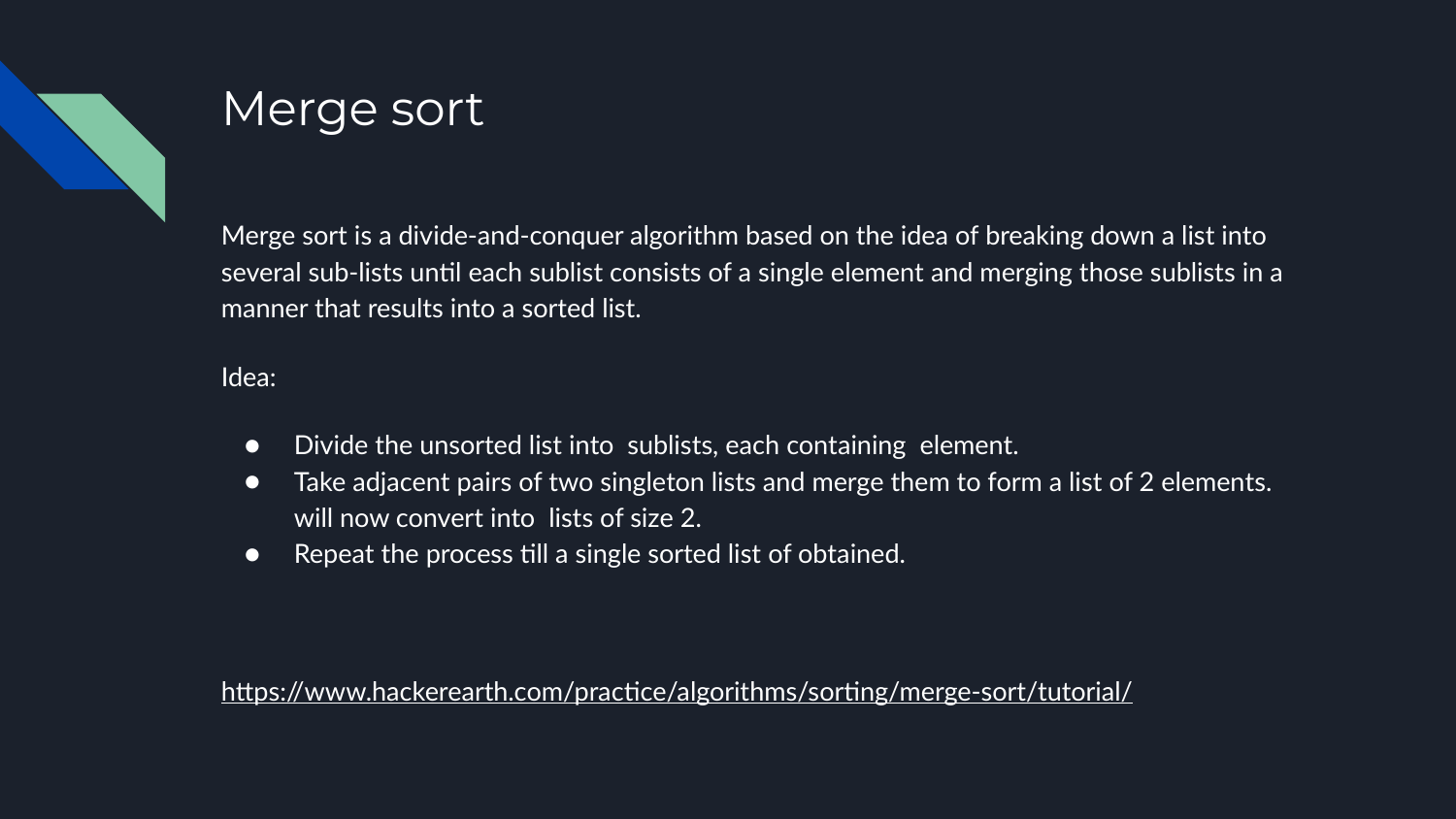

# Merge sort
Merge sort is a divide-and-conquer algorithm based on the idea of breaking down a list into several sub-lists until each sublist consists of a single element and merging those sublists in a manner that results into a sorted list.
Idea:
Divide the unsorted list into  sublists, each containing  element.
Take adjacent pairs of two singleton lists and merge them to form a list of 2 elements.  will now convert into  lists of size 2.
Repeat the process till a single sorted list of obtained.

https://www.hackerearth.com/practice/algorithms/sorting/merge-sort/tutorial/